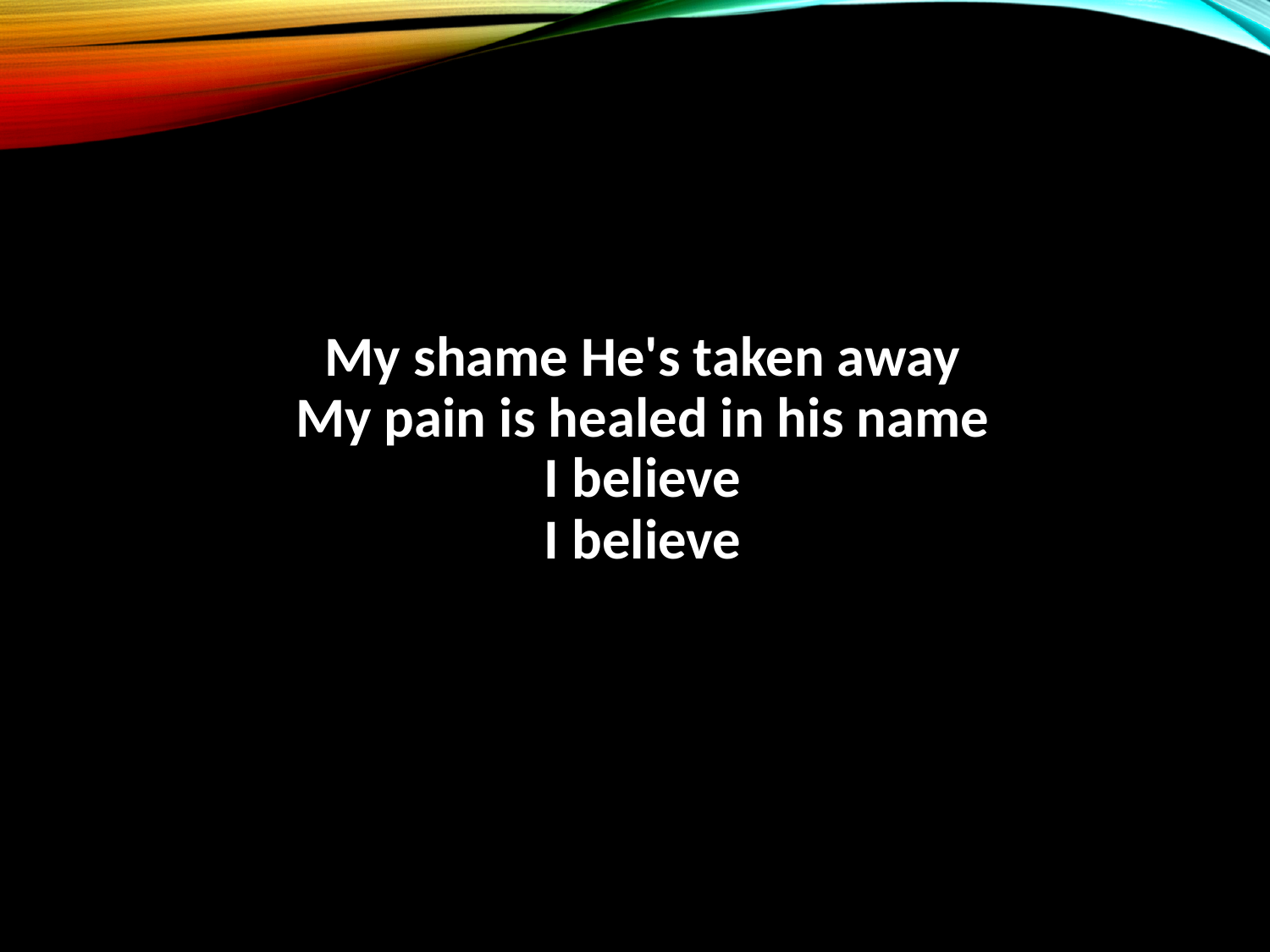

My shame He's taken away
My pain is healed in his name
I believe
I believe